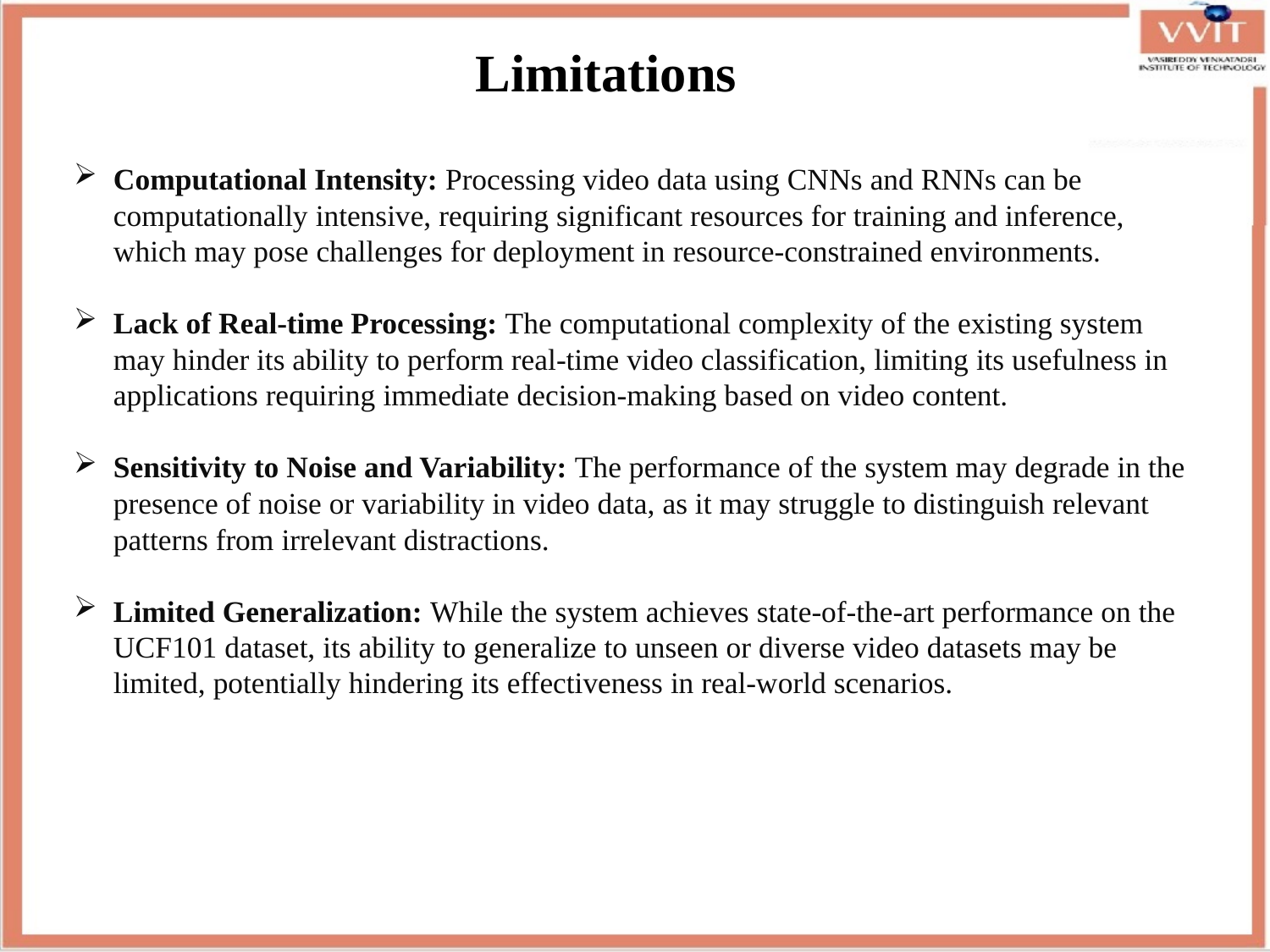

Limitations
Computational Intensity: Processing video data using CNNs and RNNs can be computationally intensive, requiring significant resources for training and inference, which may pose challenges for deployment in resource-constrained environments.

Lack of Real-time Processing: The computational complexity of the existing system may hinder its ability to perform real-time video classification, limiting its usefulness in applications requiring immediate decision-making based on video content.

Sensitivity to Noise and Variability: The performance of the system may degrade in the presence of noise or variability in video data, as it may struggle to distinguish relevant patterns from irrelevant distractions.

Limited Generalization: While the system achieves state-of-the-art performance on the UCF101 dataset, its ability to generalize to unseen or diverse video datasets may be limited, potentially hindering its effectiveness in real-world scenarios.